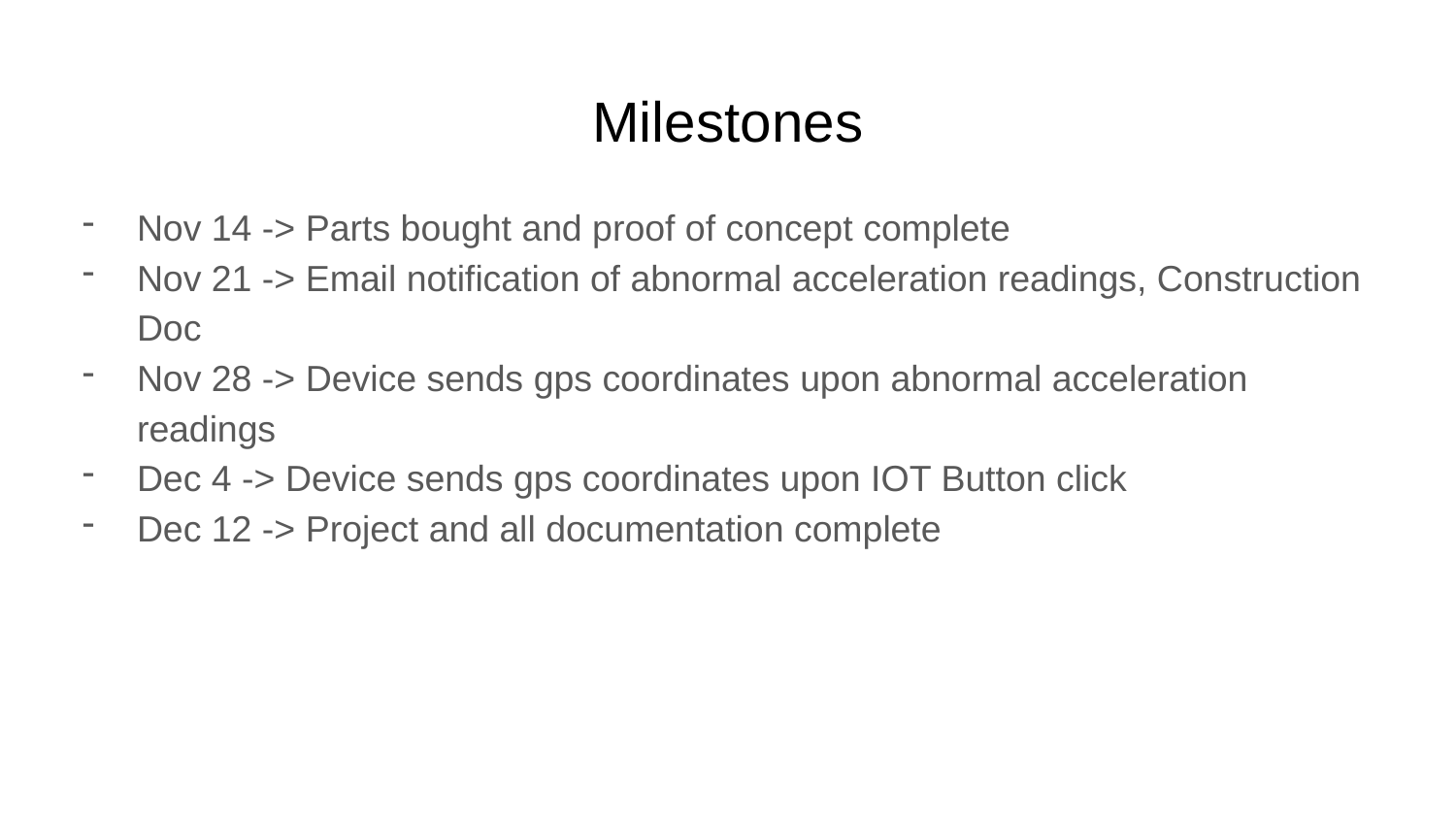

# Milestones
Nov 14 -> Parts bought and proof of concept complete
Nov 21 -> Email notification of abnormal acceleration readings, Construction Doc
Nov 28 -> Device sends gps coordinates upon abnormal acceleration readings
Dec 4 -> Device sends gps coordinates upon IOT Button click
Dec 12 -> Project and all documentation complete